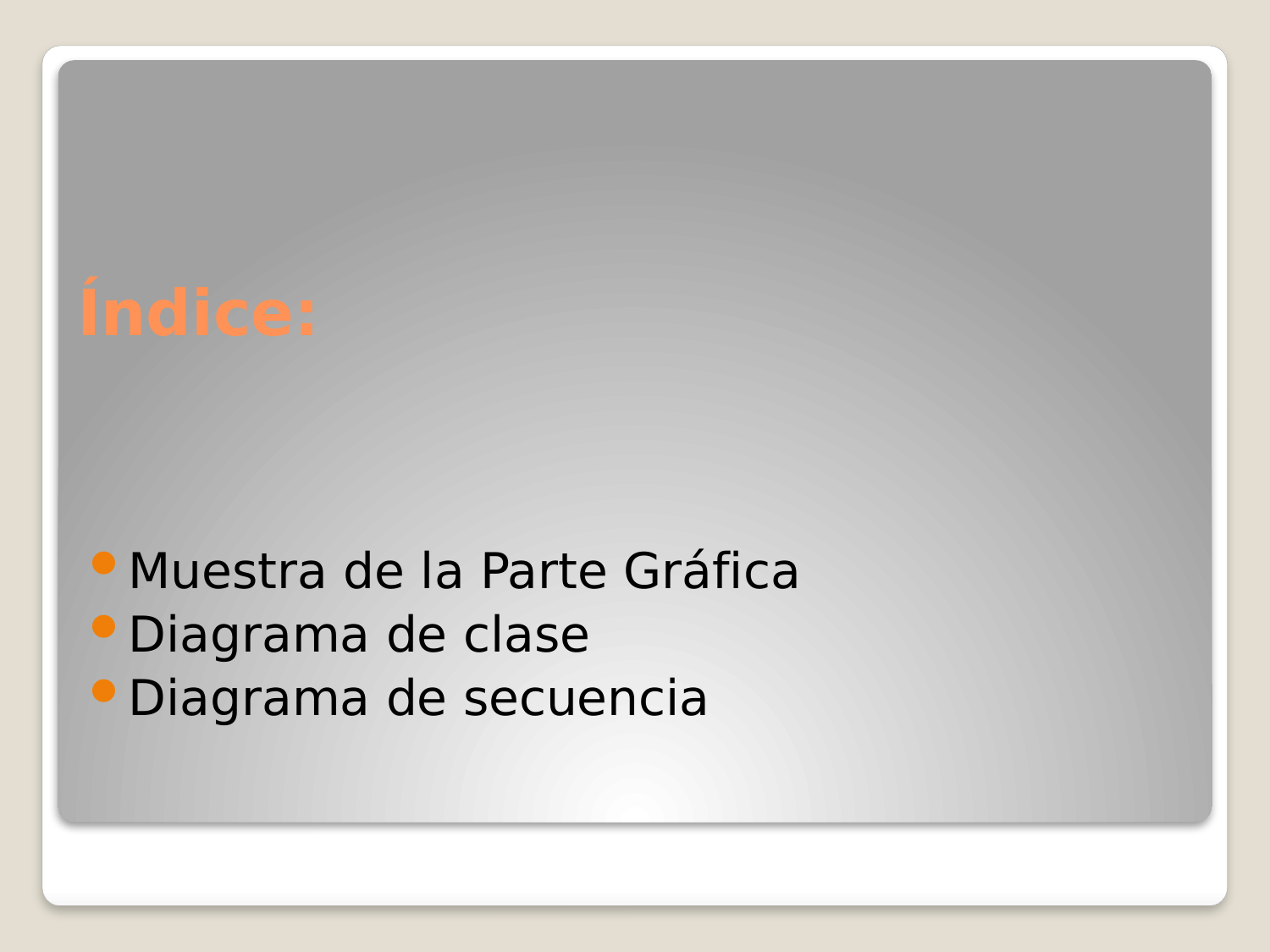

# Índice:
Muestra de la Parte Gráfica
Diagrama de clase
Diagrama de secuencia